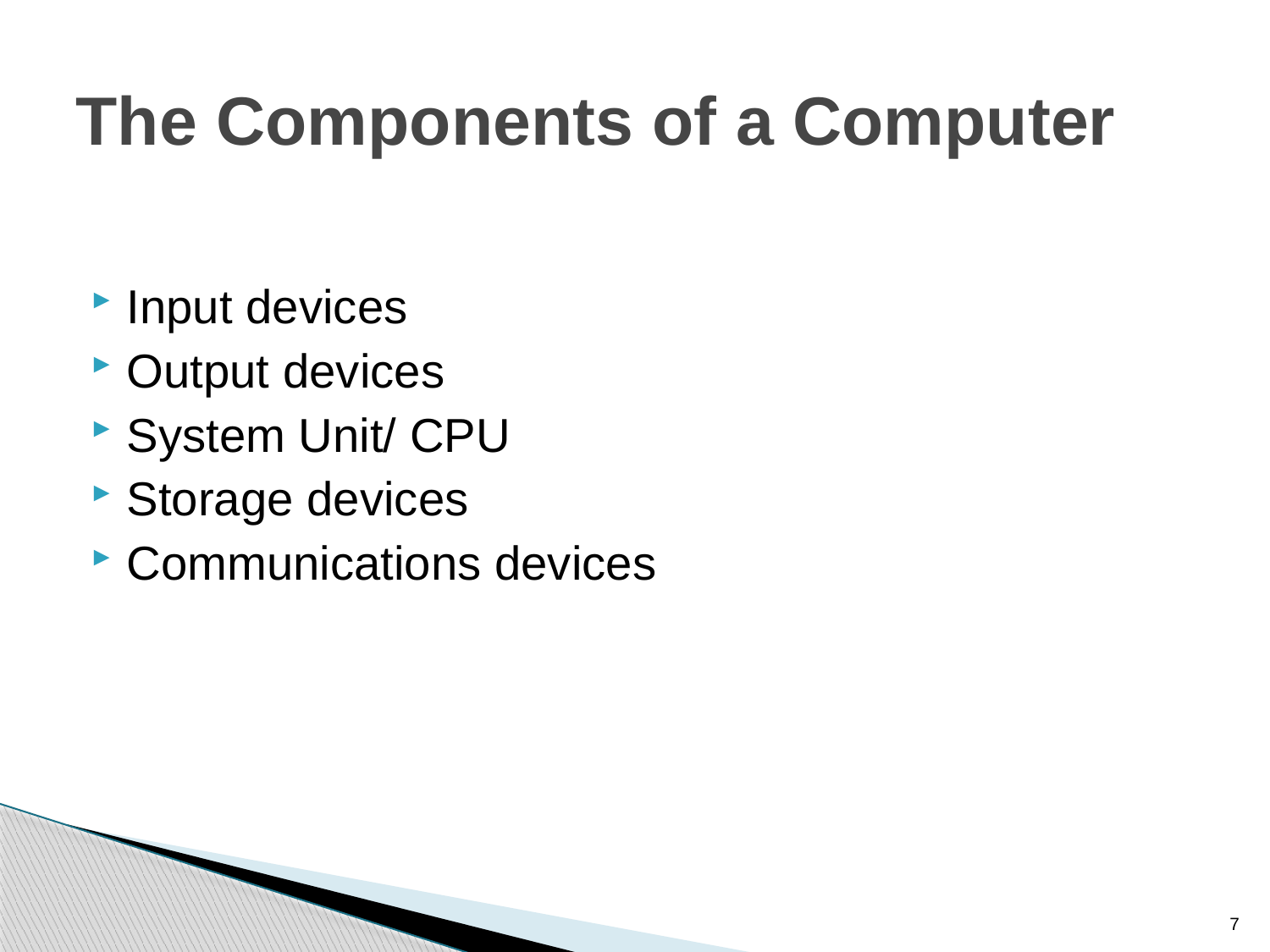

# The Components of a Computer

Input devices
Output devices
System Unit/ CPU
Storage devices
Communications devices
7